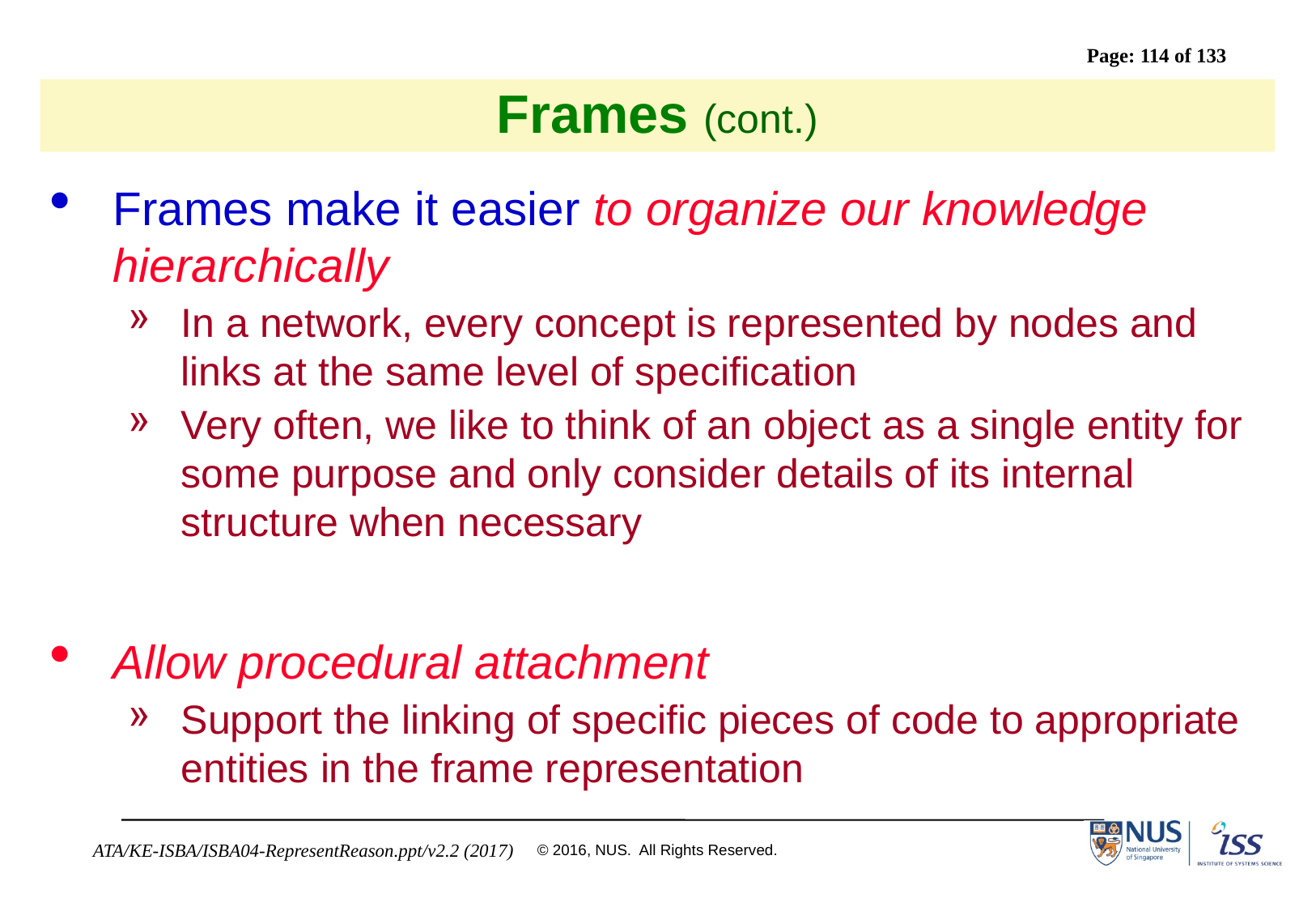

# Frames (cont.)
Frames make it easier to organize our knowledge hierarchically
In a network, every concept is represented by nodes and links at the same level of specification
Very often, we like to think of an object as a single entity for some purpose and only consider details of its internal structure when necessary

Allow procedural attachment
Support the linking of specific pieces of code to appropriate entities in the frame representation